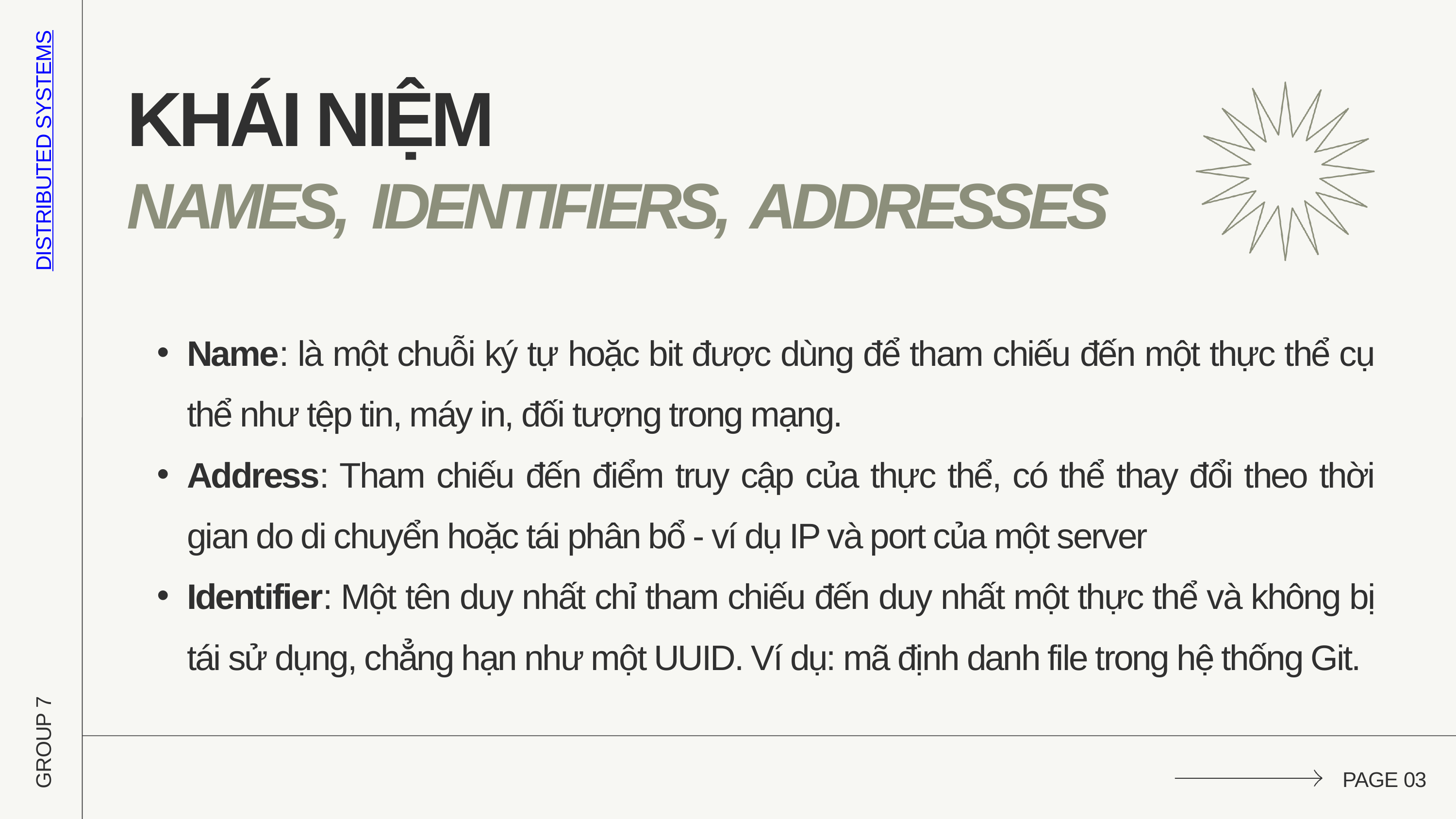

KHÁI NIỆM
DISTRIBUTED SYSTEMS
NAMES,  IDENTIFIERS,  ADDRESSES

Name: là một chuỗi ký tự hoặc bit được dùng để tham chiếu đến một thực thể cụ thể như tệp tin, máy in, đối tượng trong mạng.
Address: Tham chiếu đến điểm truy cập của thực thể, có thể thay đổi theo thời gian do di chuyển hoặc tái phân bổ - ví dụ IP và port của một server
Identifier: Một tên duy nhất chỉ tham chiếu đến duy nhất một thực thể và không bị tái sử dụng, chẳng hạn như một UUID. Ví dụ: mã định danh file trong hệ thống Git.
GROUP 7

PAGE 03